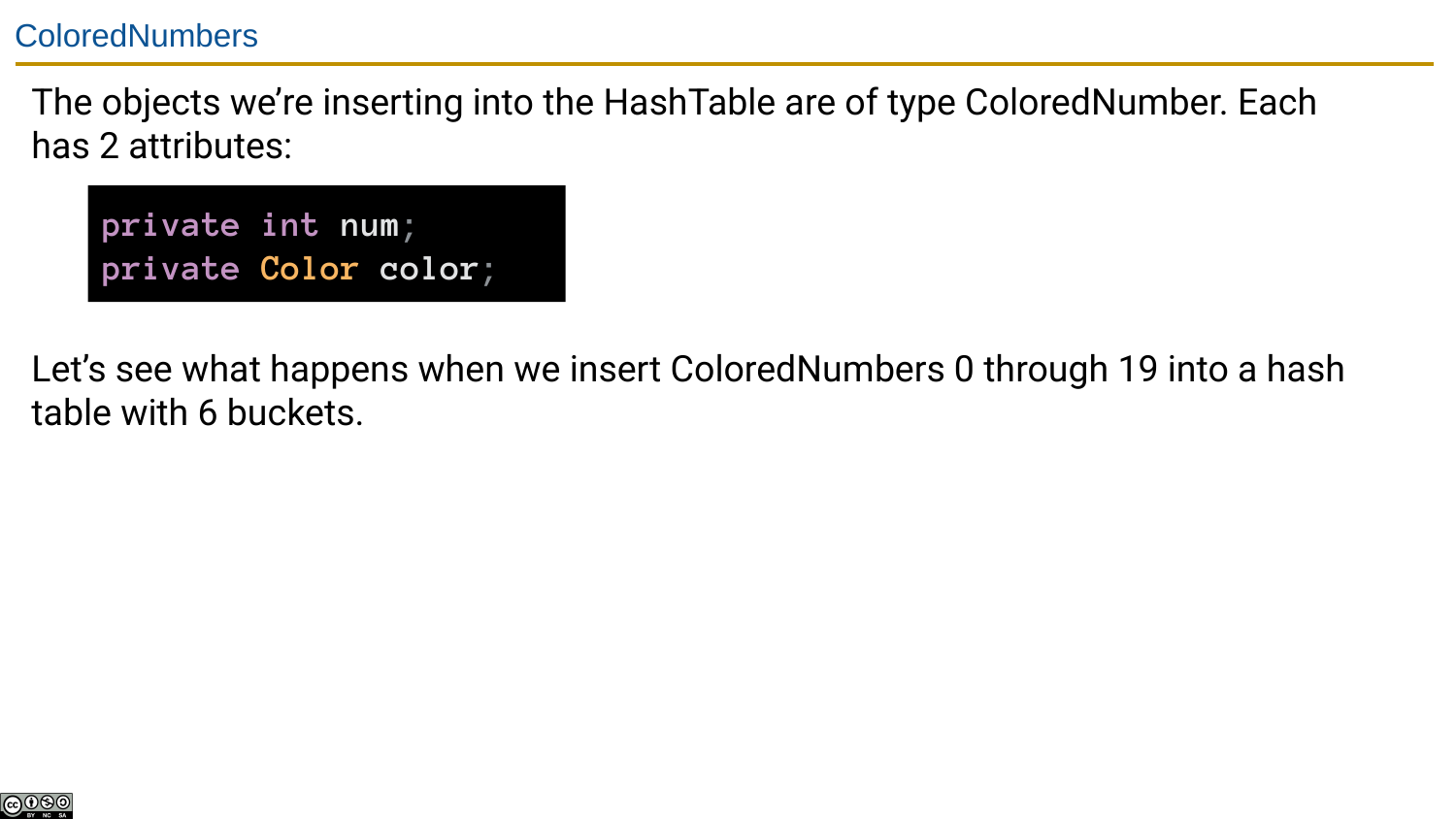

# ColoredNumbers
The objects we’re inserting into the HashTable are of type ColoredNumber. Each has 2 attributes:

Let’s see what happens when we insert ColoredNumbers 0 through 19 into a hash table with 6 buckets.

private int num;
private Color color;